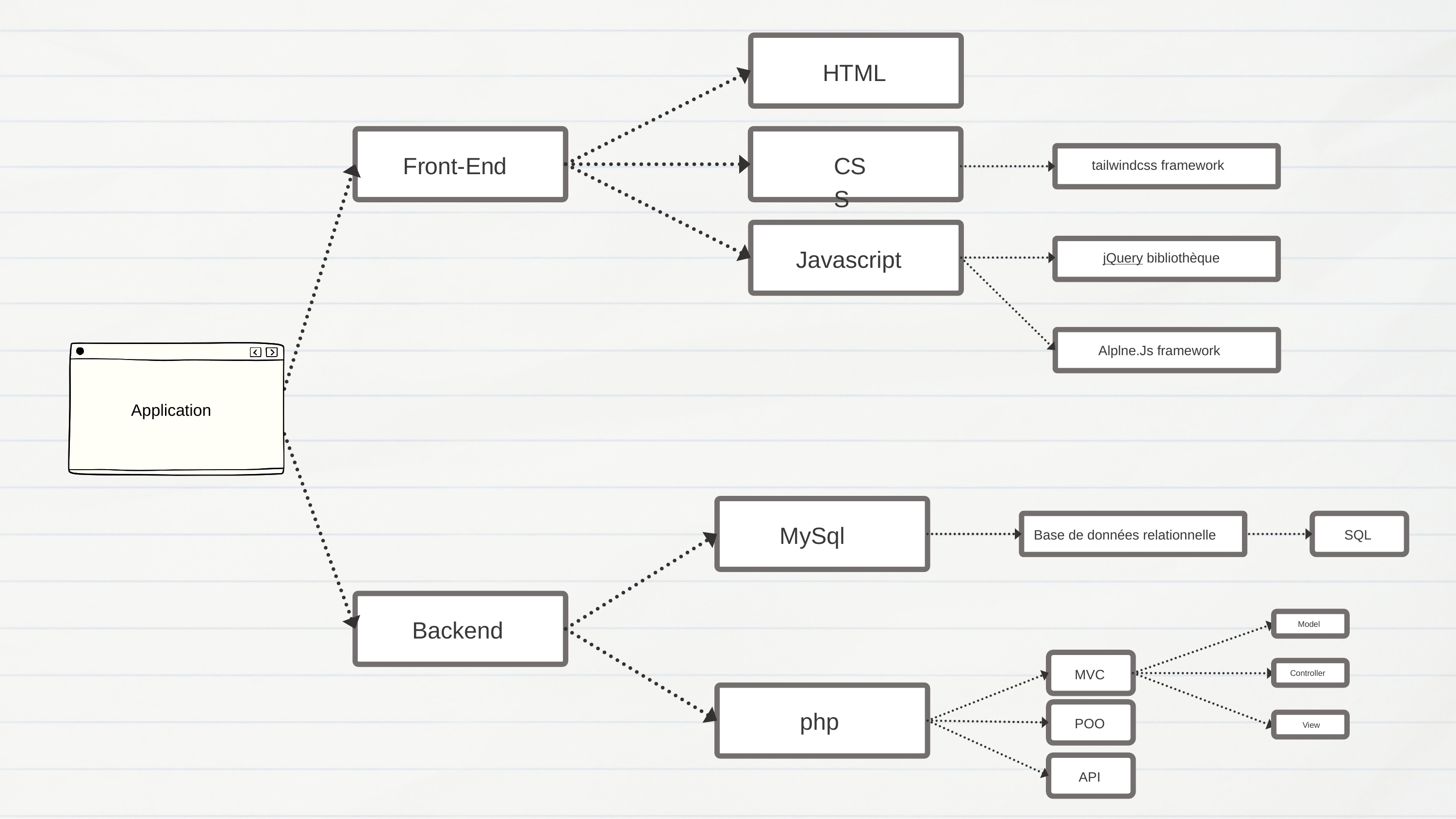

HTML

Front-End
CSS
tailwindcss framework

Javascript
jQuery bibliothèque

Alplne.Js framework

Application

MySql
Base de données relationnelle
SQL

Backend

Model

MVC
Controller

php
POO

View

API